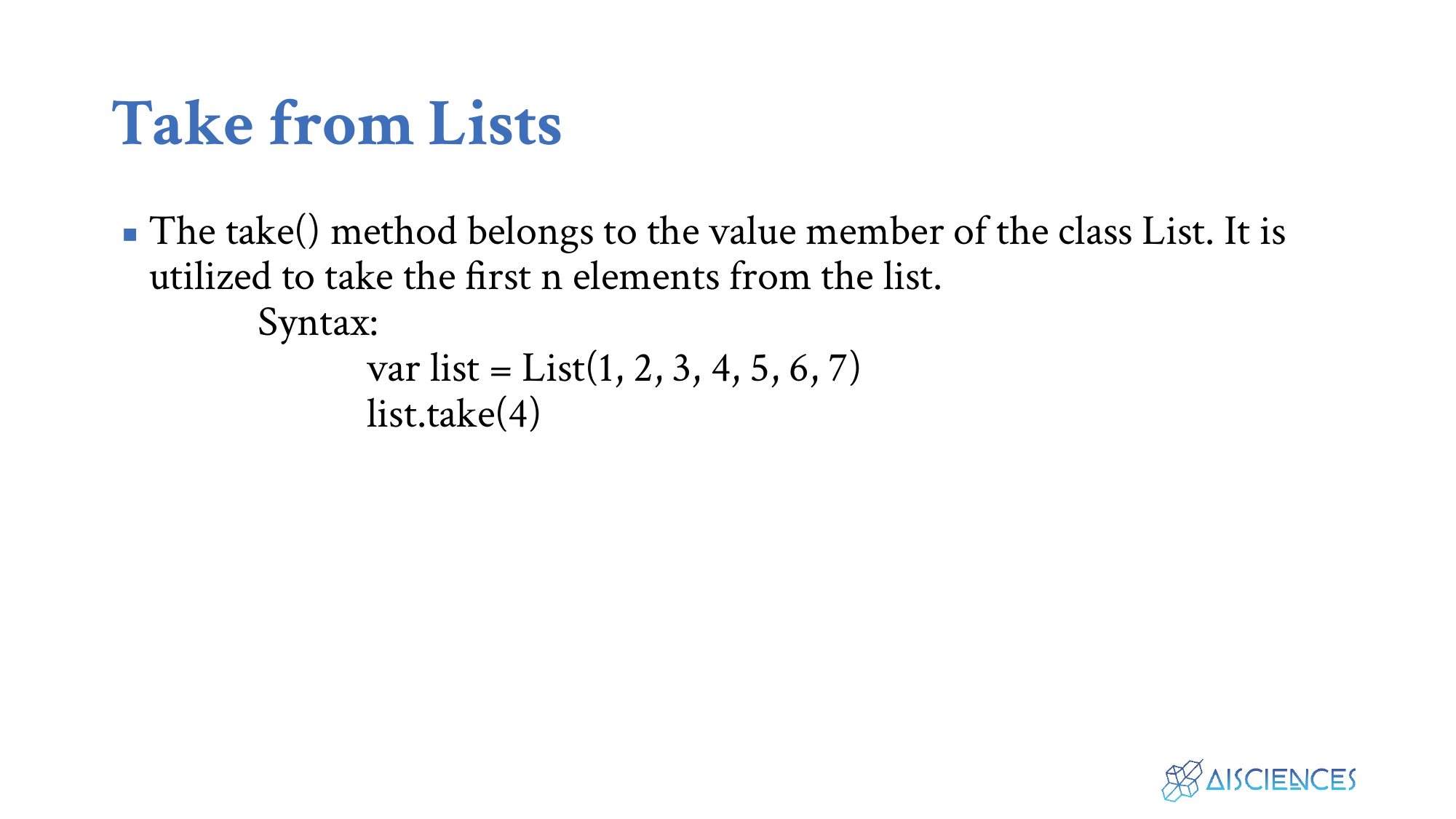

# Take from Lists
The take() method belongs to the value member of the class List. It is utilized to take the first n elements from the list.
	Syntax:
		var list = List(1, 2, 3, 4, 5, 6, 7)
		list.take(4)